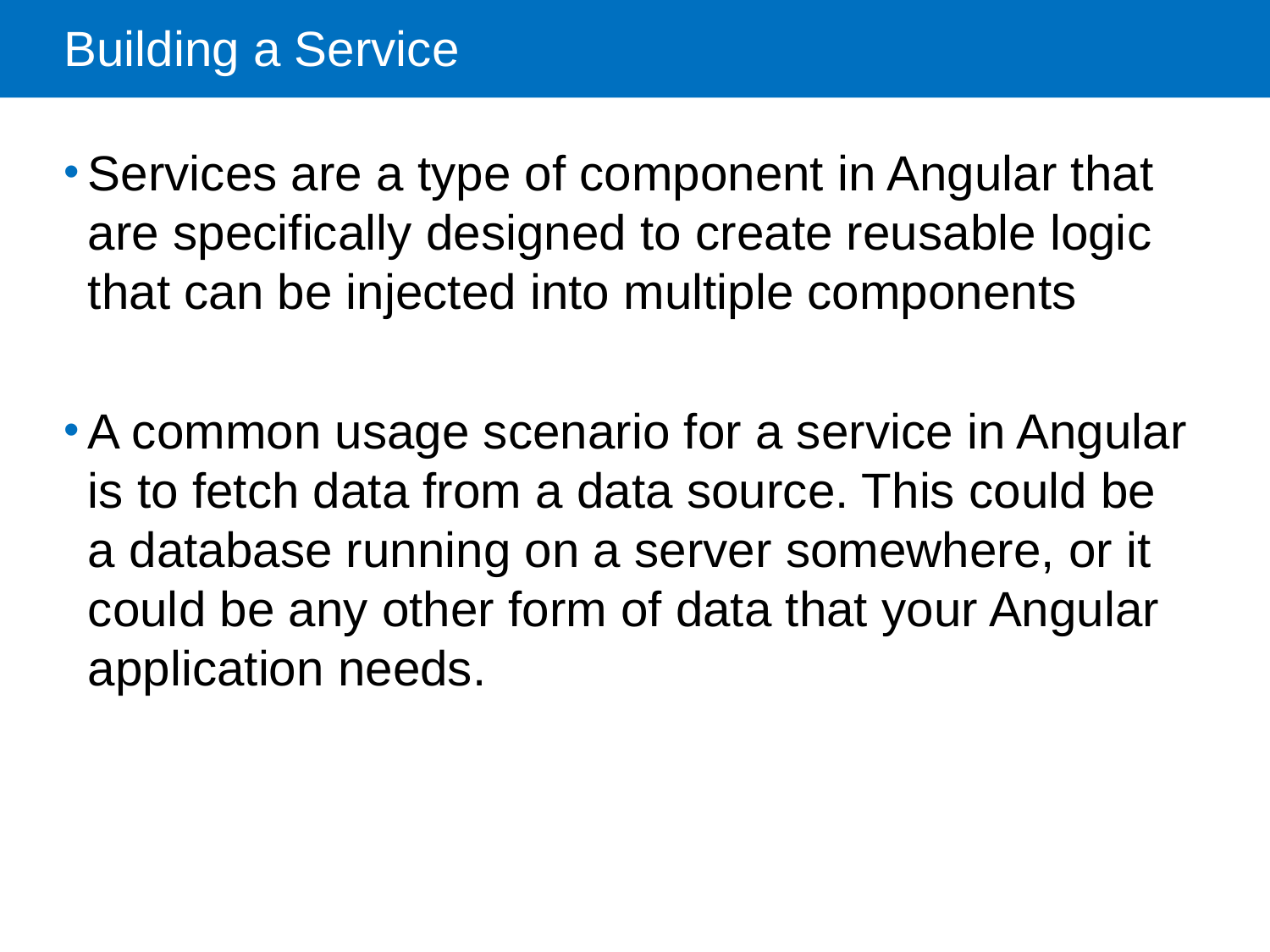

# Building a Service
Services are a type of component in Angular that are specifically designed to create reusable logic that can be injected into multiple components

A common usage scenario for a service in Angular is to fetch data from a data source. This could be a database running on a server somewhere, or it could be any other form of data that your Angular application needs.